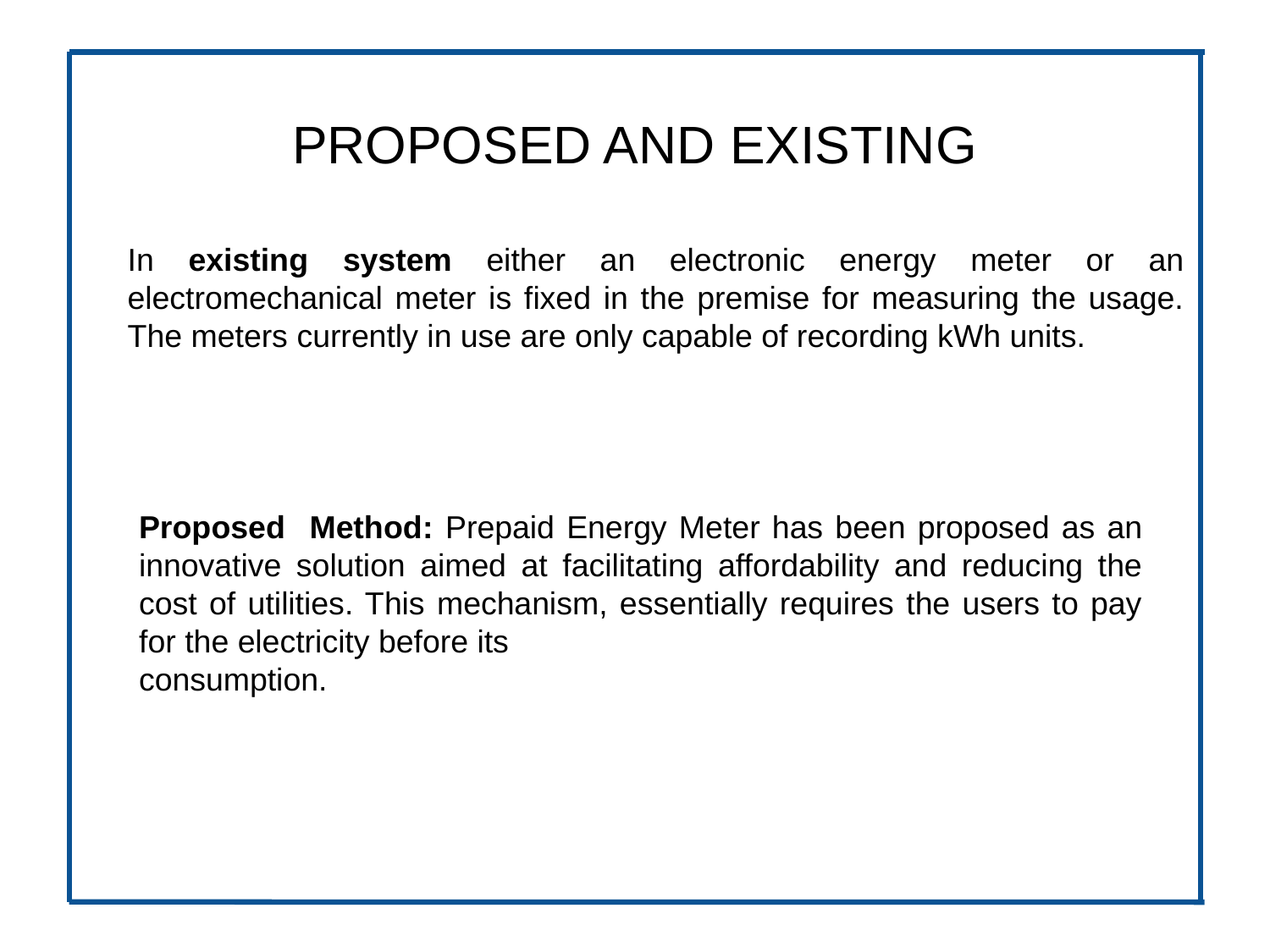

PROPOSED AND EXISTING
In existing system either an electronic energy meter or an electromechanical meter is fixed in the premise for measuring the usage. The meters currently in use are only capable of recording kWh units.
Proposed  Method: Prepaid Energy Meter has been proposed as an innovative solution aimed at facilitating affordability and reducing the cost of utilities. This mechanism, essentially requires the users to pay for the electricity before its
consumption.